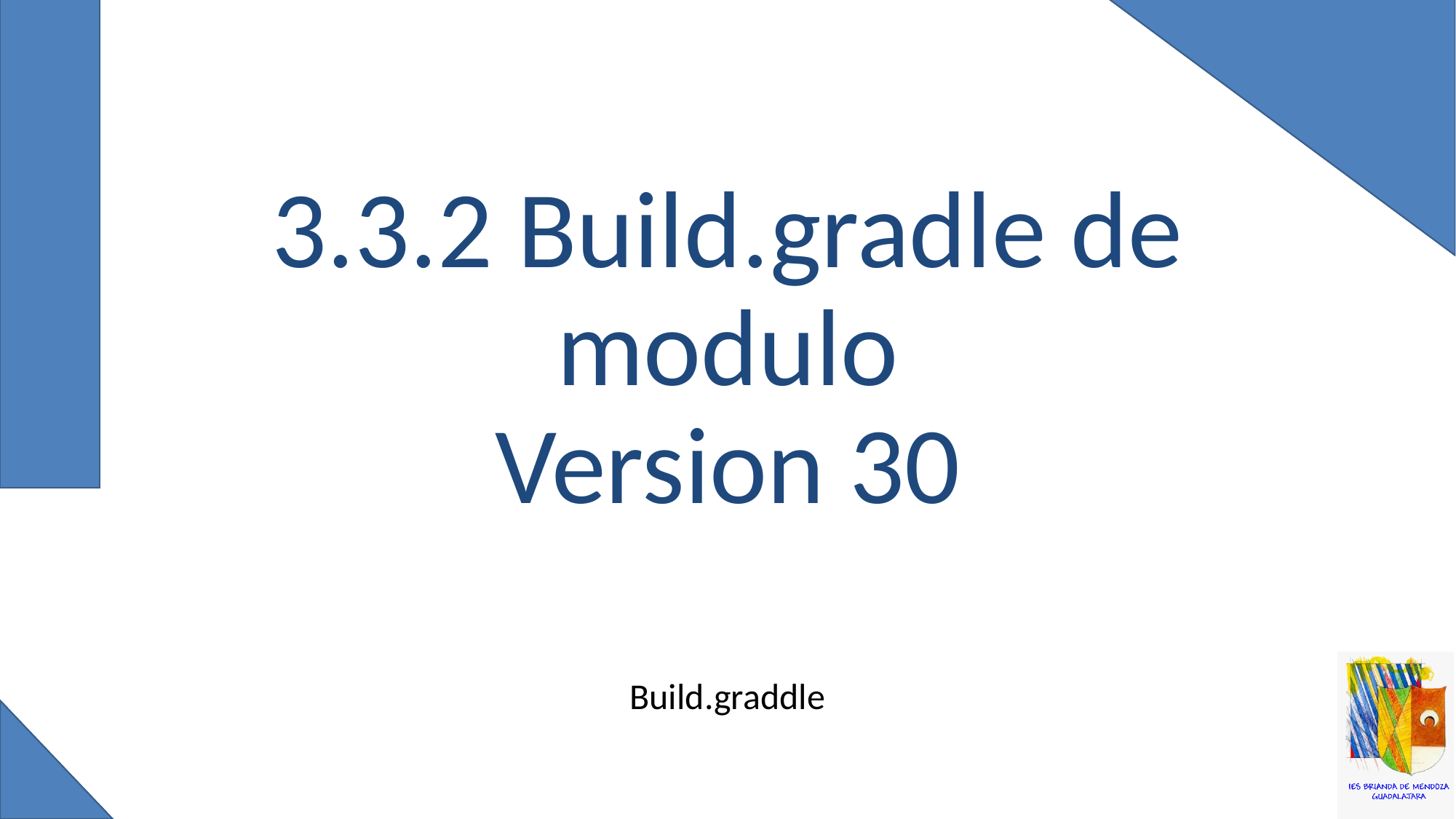

# 3.3.2 Build.gradle de modulo Version 30
Build.graddle